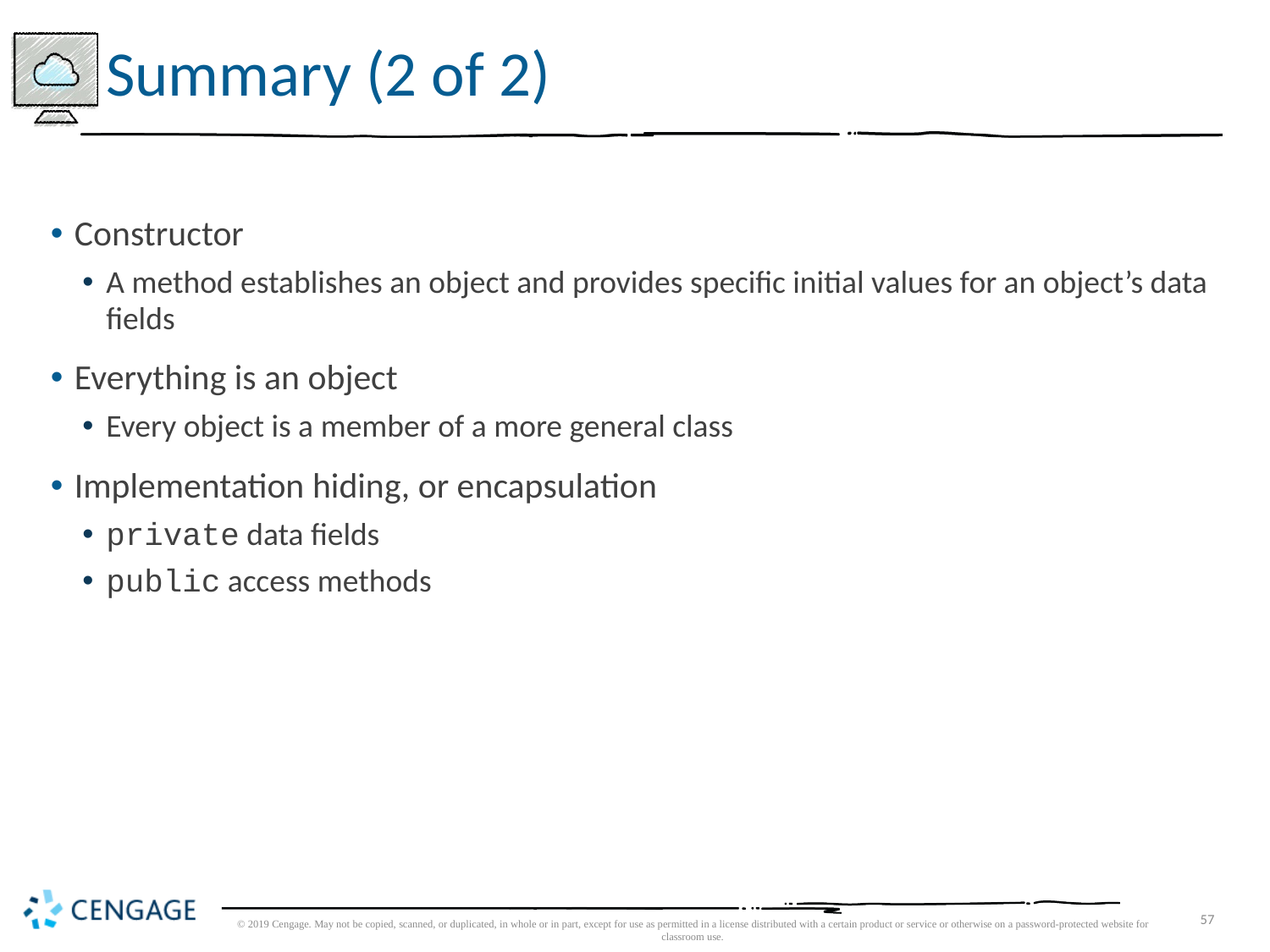

# Summary (2 of 2)
Constructor
A method establishes an object and provides specific initial values for an object’s data fields
Everything is an object
Every object is a member of a more general class
Implementation hiding, or encapsulation
private data fields
public access methods
© 2019 Cengage. May not be copied, scanned, or duplicated, in whole or in part, except for use as permitted in a license distributed with a certain product or service or otherwise on a password-protected website for classroom use.